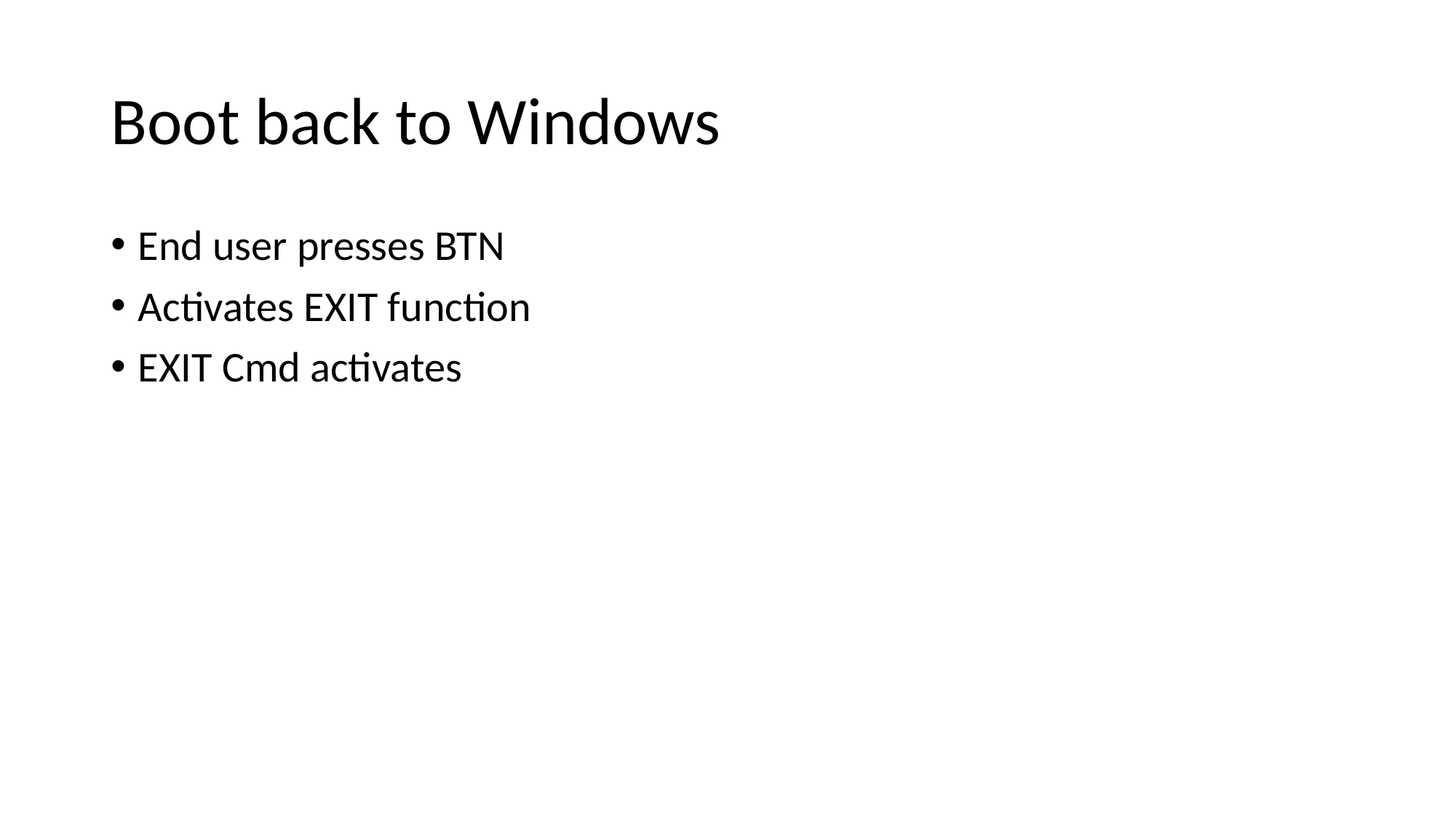

# Boot back to Windows
End user presses BTN
Activates EXIT function
EXIT Cmd activates